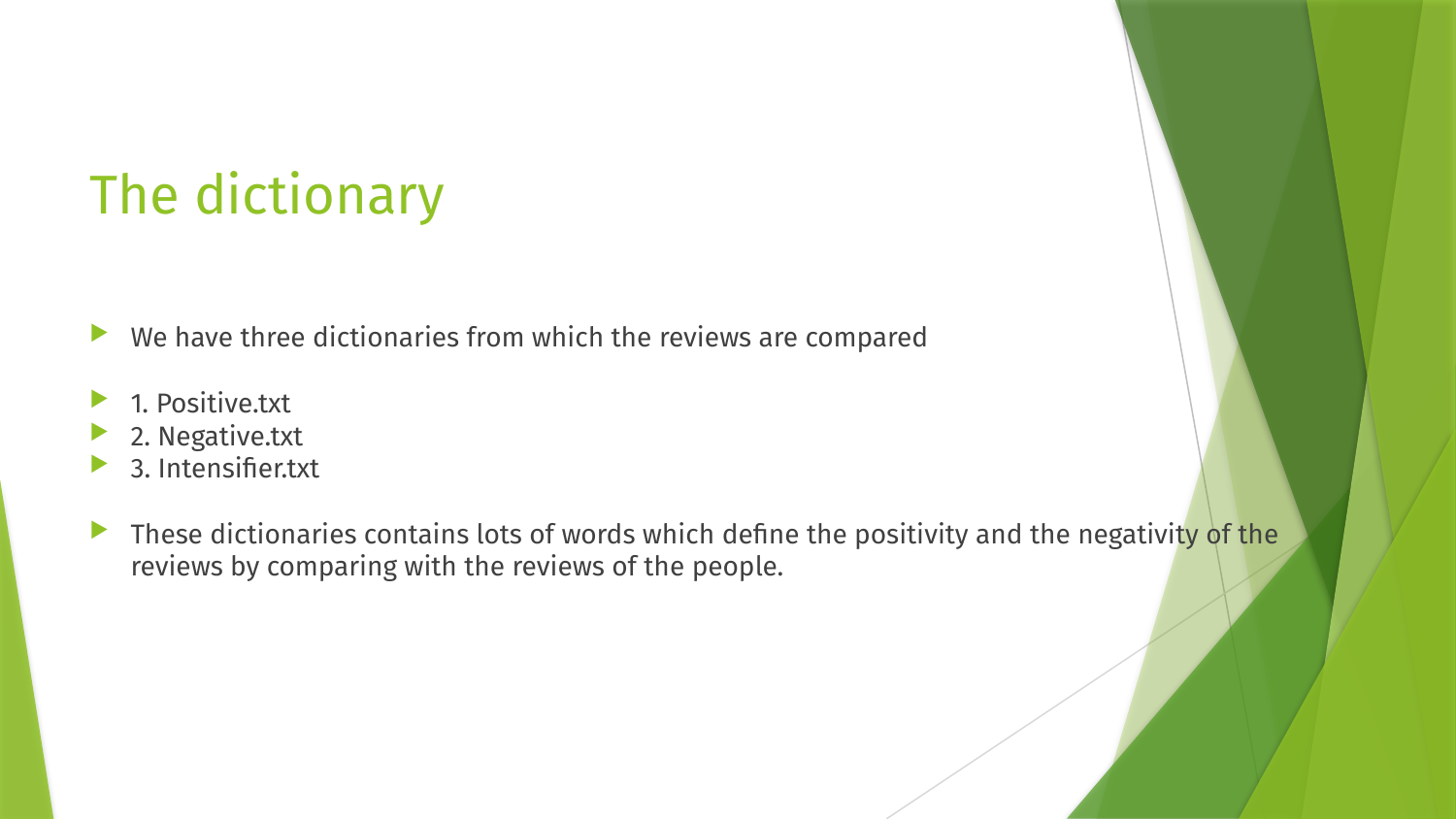

# The dictionary
We have three dictionaries from which the reviews are compared

1. Positive.txt
2. Negative.txt
3. Intensifier.txt

These dictionaries contains lots of words which define the positivity and the negativity of the reviews by comparing with the reviews of the people.